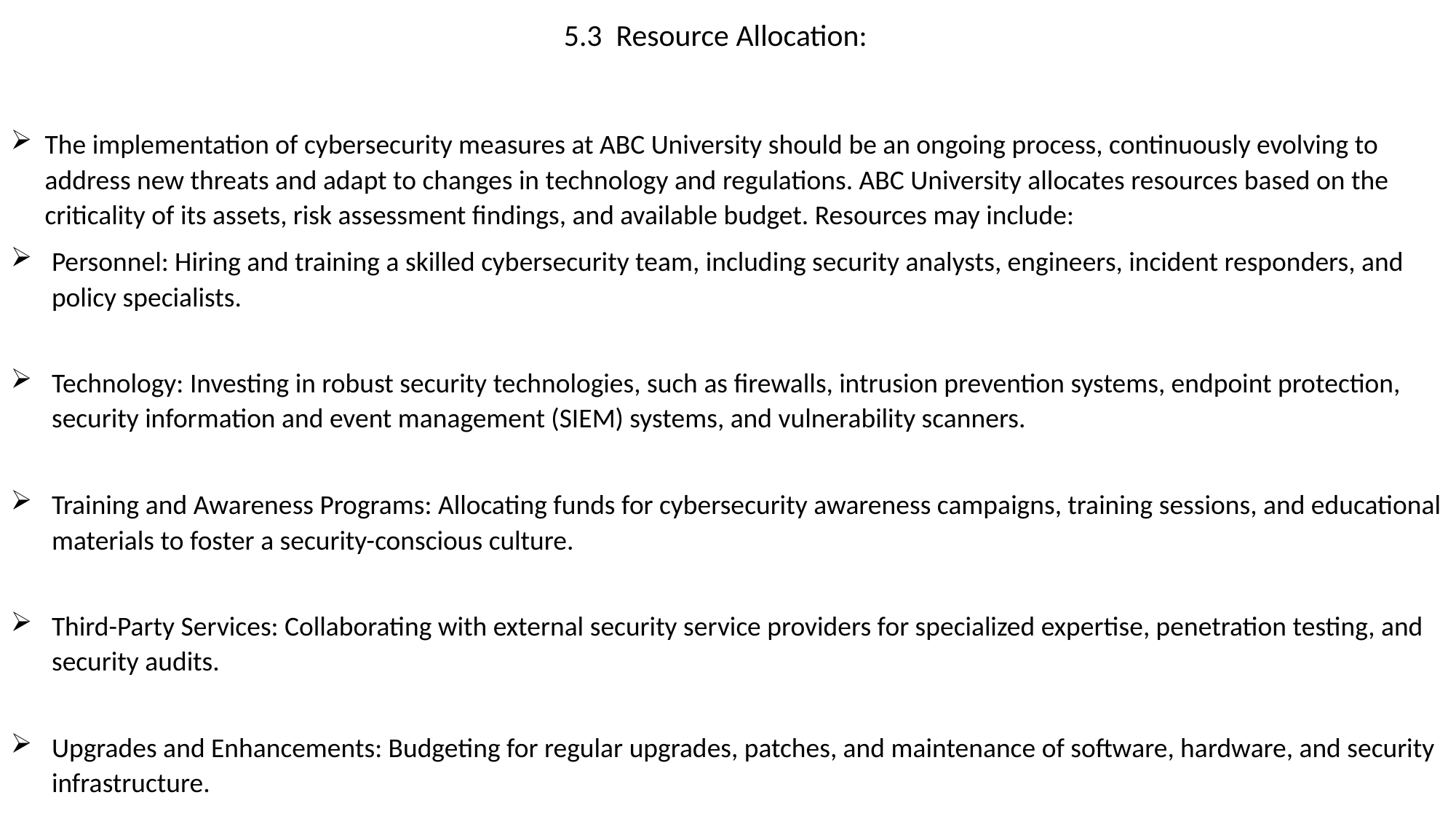

5.3  Resource Allocation:
The implementation of cybersecurity measures at ABC University should be an ongoing process, continuously evolving to address new threats and adapt to changes in technology and regulations. ABC University allocates resources based on the criticality of its assets, risk assessment findings, and available budget. Resources may include:
Personnel: Hiring and training a skilled cybersecurity team, including security analysts, engineers, incident responders, and policy specialists.

Technology: Investing in robust security technologies, such as firewalls, intrusion prevention systems, endpoint protection, security information and event management (SIEM) systems, and vulnerability scanners.

Training and Awareness Programs: Allocating funds for cybersecurity awareness campaigns, training sessions, and educational materials to foster a security-conscious culture.

Third-Party Services: Collaborating with external security service providers for specialized expertise, penetration testing, and security audits.

Upgrades and Enhancements: Budgeting for regular upgrades, patches, and maintenance of software, hardware, and security infrastructure.